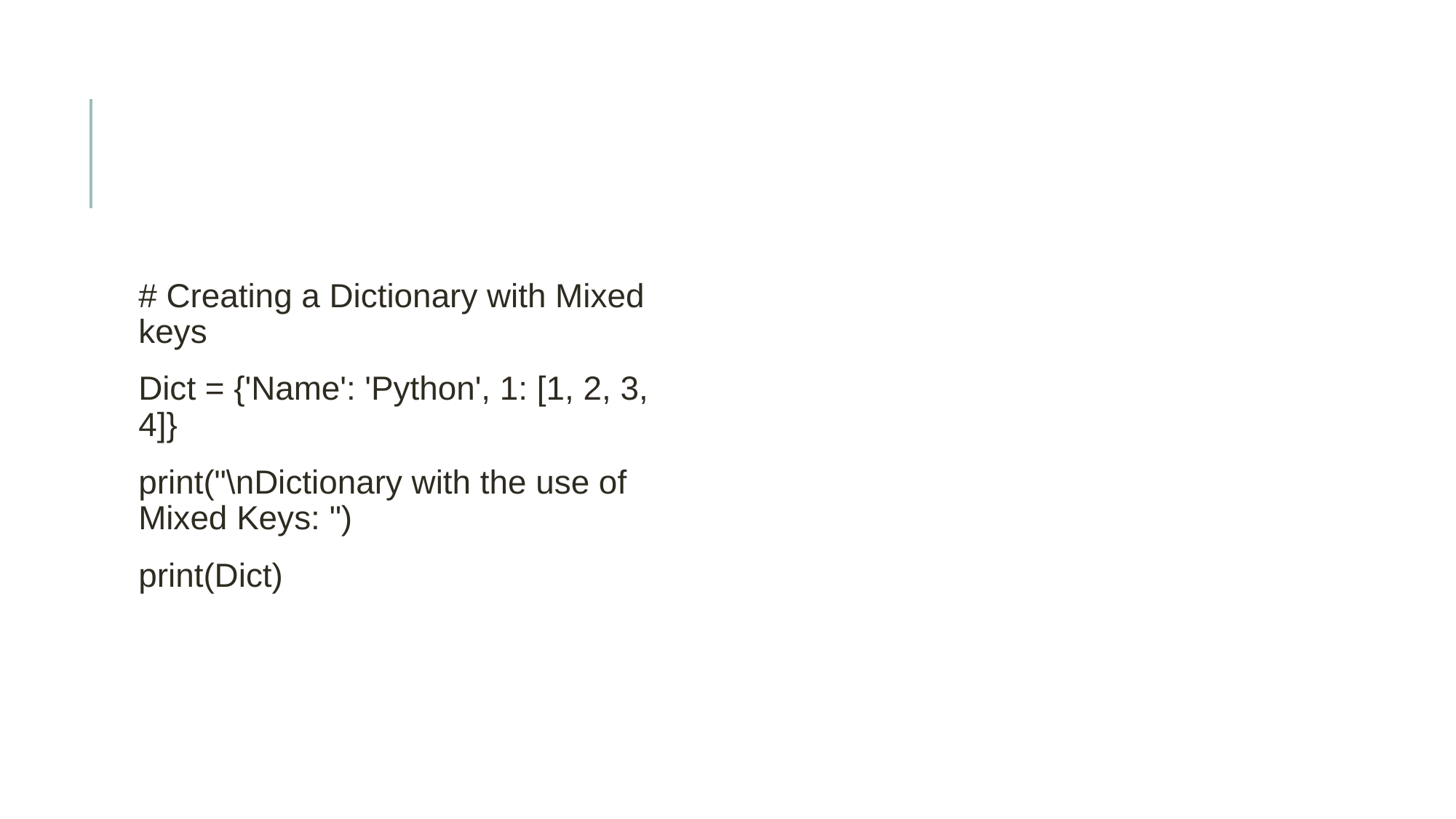

#
# Creating a Dictionary with Mixed keys
Dict = {'Name': 'Python', 1: [1, 2, 3, 4]}
print("\nDictionary with the use of Mixed Keys: ")
print(Dict)